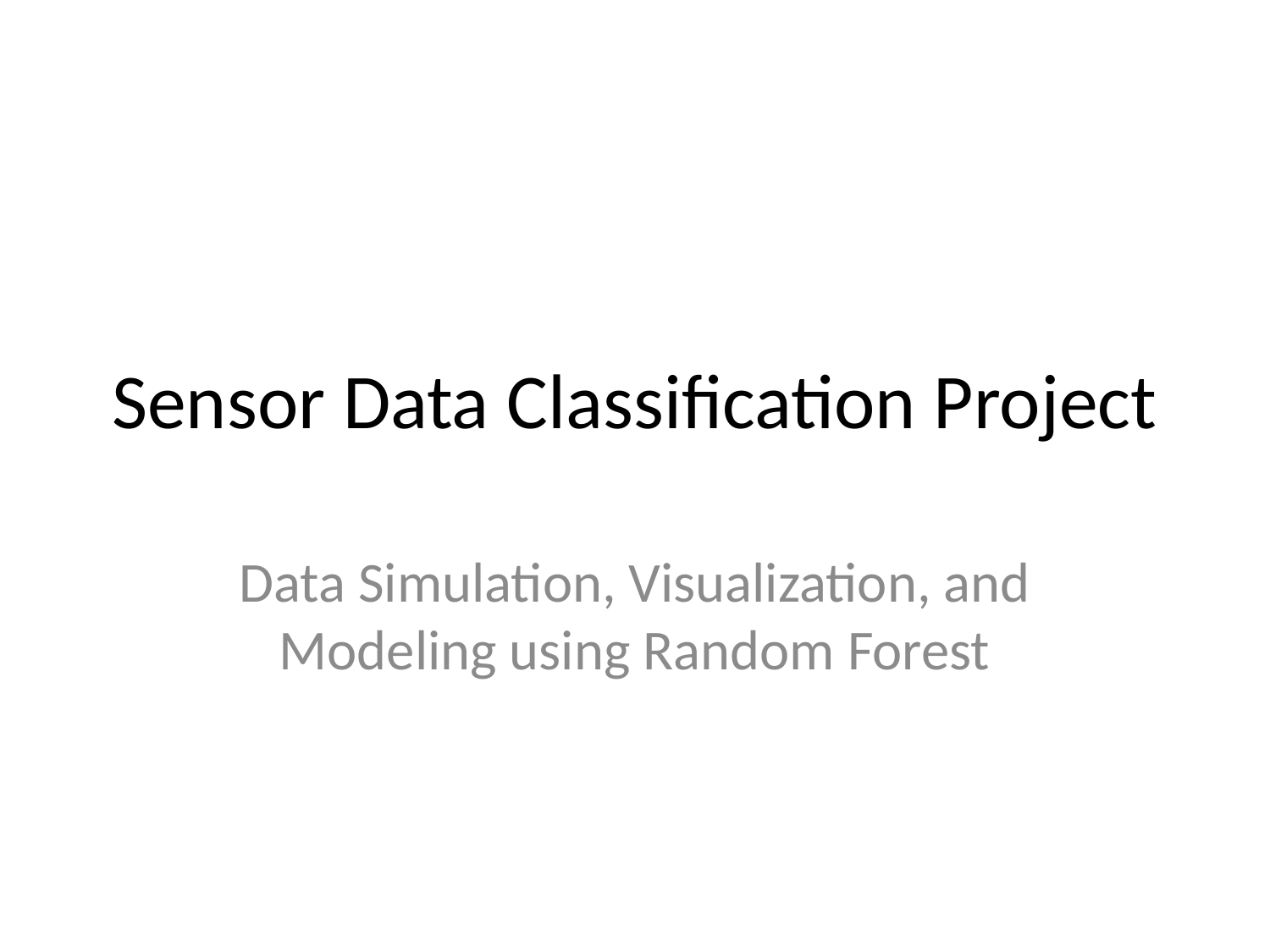

# Sensor Data Classification Project
Data Simulation, Visualization, and Modeling using Random Forest